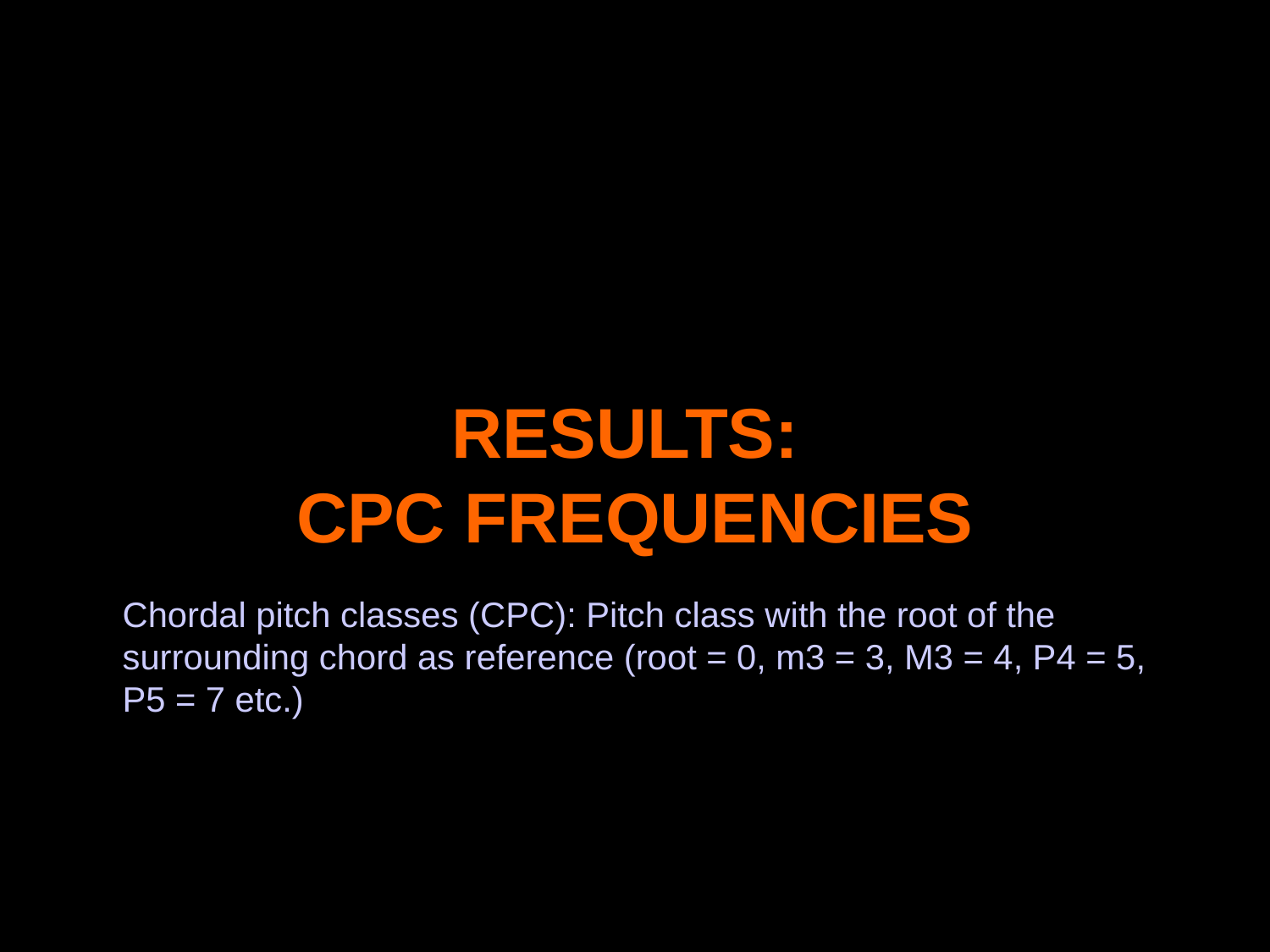

# Results: CPC Frequencies
Chordal pitch classes (CPC): Pitch class with the root of the surrounding chord as reference (root = 0, m3 = 3, M3 = 4, P4 = 5, P5 = 7 etc.)